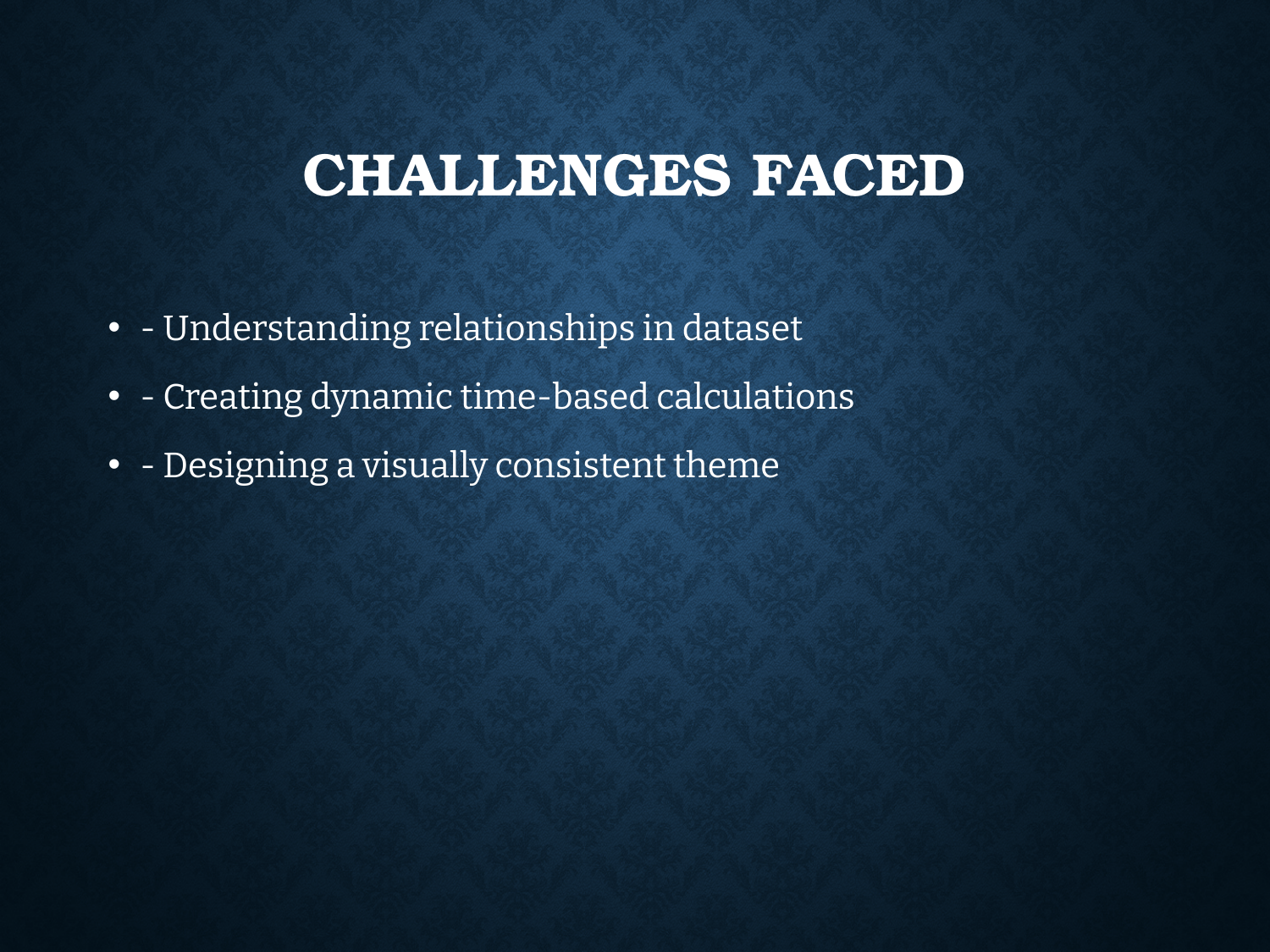

# Challenges Faced
- Understanding relationships in dataset
- Creating dynamic time-based calculations
- Designing a visually consistent theme